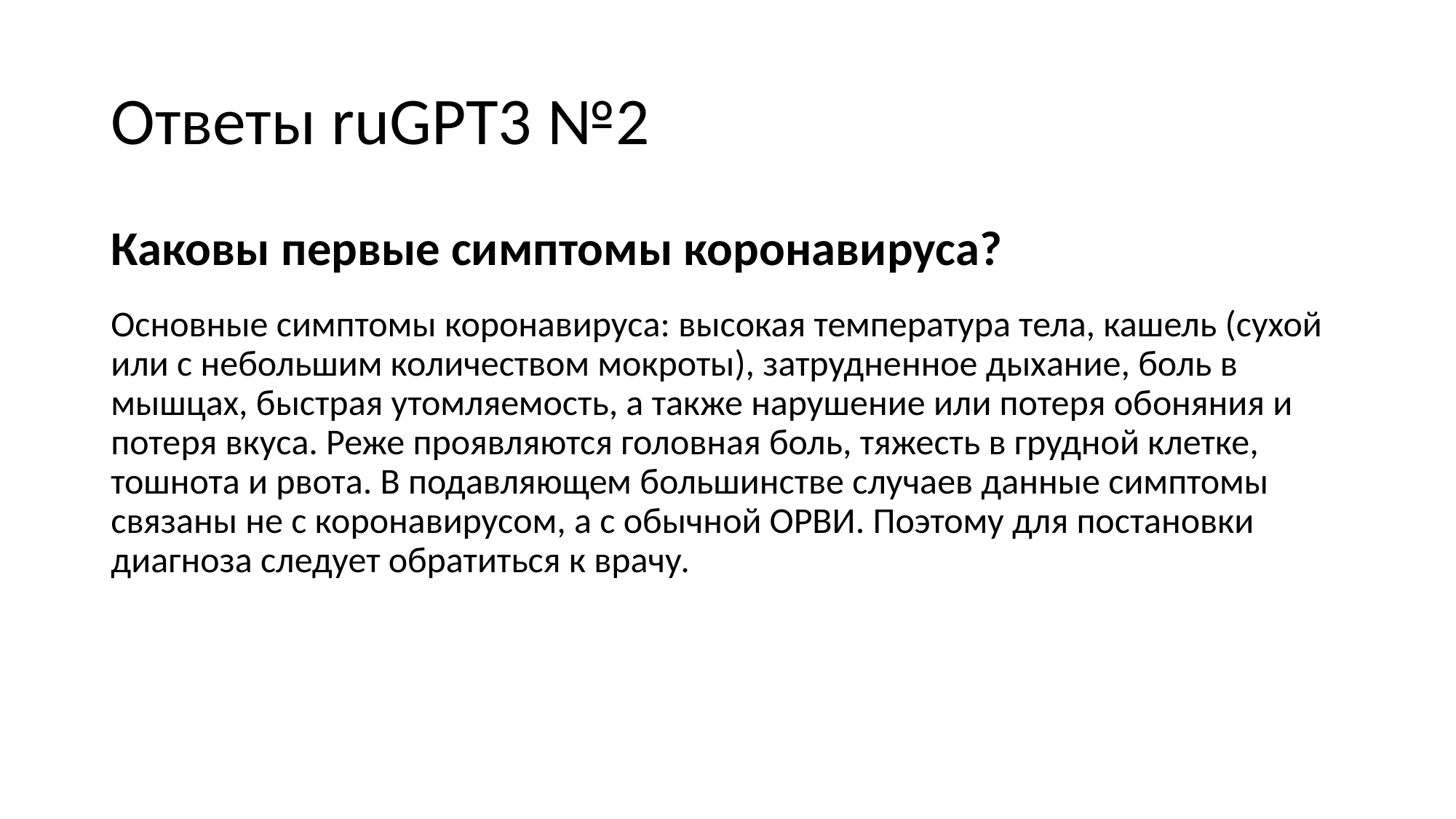

# Ответы ruGPT3 №2
Каковы первые симптомы коронавируса?
Основные симптомы коронавируса: высокая температура тела, кашель (сухой или с небольшим количеством мокроты), затрудненное дыхание, боль в мышцах, быстрая утомляемость, а также нарушение или потеря обоняния и потеря вкуса. Реже проявляются головная боль, тяжесть в грудной клетке, тошнота и рвота. В подавляющем большинстве случаев данные симптомы связаны не с коронавирусом, а с обычной ОРВИ. Поэтому для постановки диагноза следует обратиться к врачу.